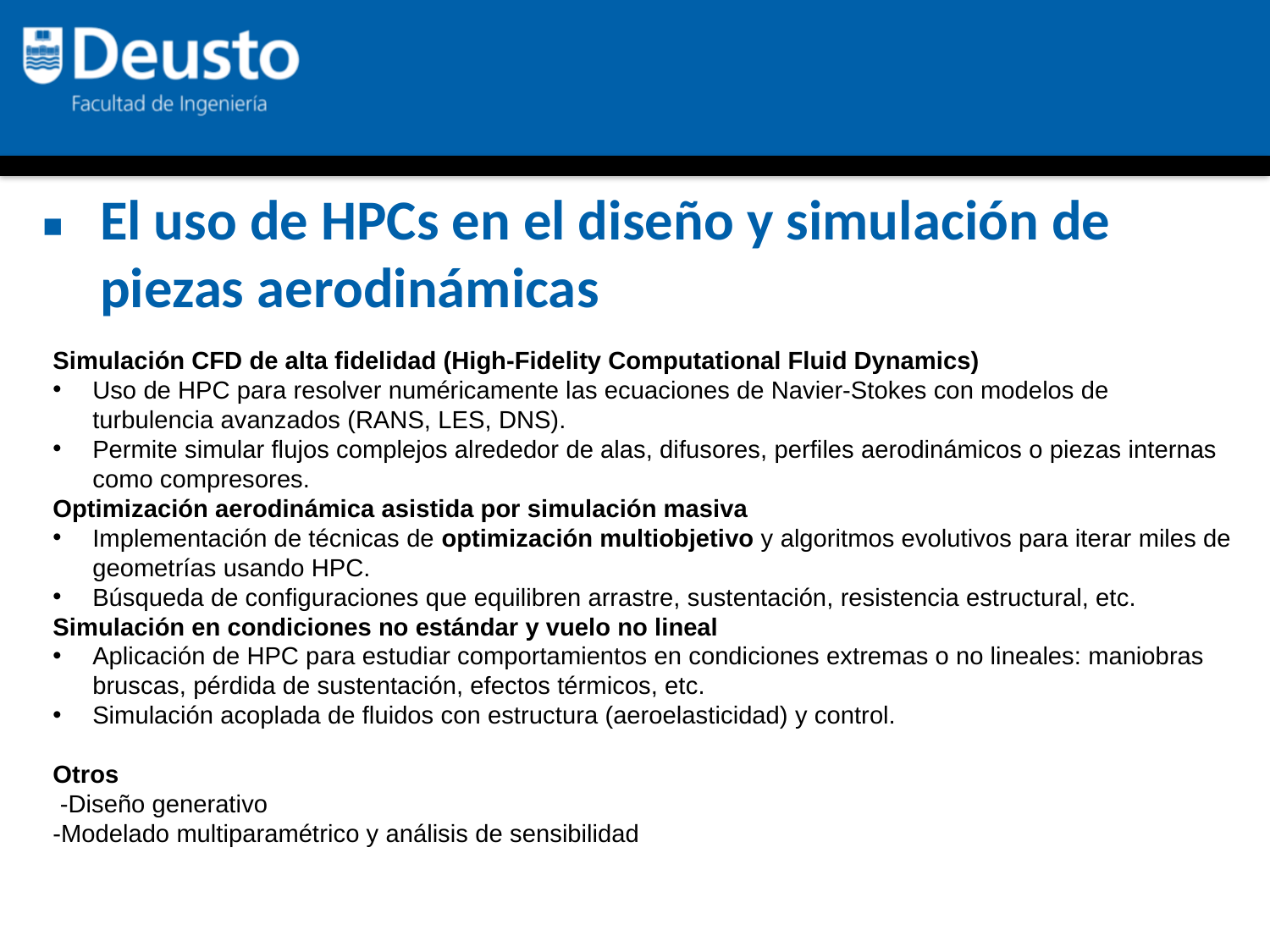

El uso de HPCs en el diseño y simulación de piezas aerodinámicas

Simulación CFD de alta fidelidad (High-Fidelity Computational Fluid Dynamics)
Uso de HPC para resolver numéricamente las ecuaciones de Navier-Stokes con modelos de turbulencia avanzados (RANS, LES, DNS).
Permite simular flujos complejos alrededor de alas, difusores, perfiles aerodinámicos o piezas internas como compresores.
Optimización aerodinámica asistida por simulación masiva
Implementación de técnicas de optimización multiobjetivo y algoritmos evolutivos para iterar miles de geometrías usando HPC.
Búsqueda de configuraciones que equilibren arrastre, sustentación, resistencia estructural, etc.
Simulación en condiciones no estándar y vuelo no lineal
Aplicación de HPC para estudiar comportamientos en condiciones extremas o no lineales: maniobras bruscas, pérdida de sustentación, efectos térmicos, etc.
Simulación acoplada de fluidos con estructura (aeroelasticidad) y control.

Otros
 -Diseño generativo
-Modelado multiparamétrico y análisis de sensibilidad